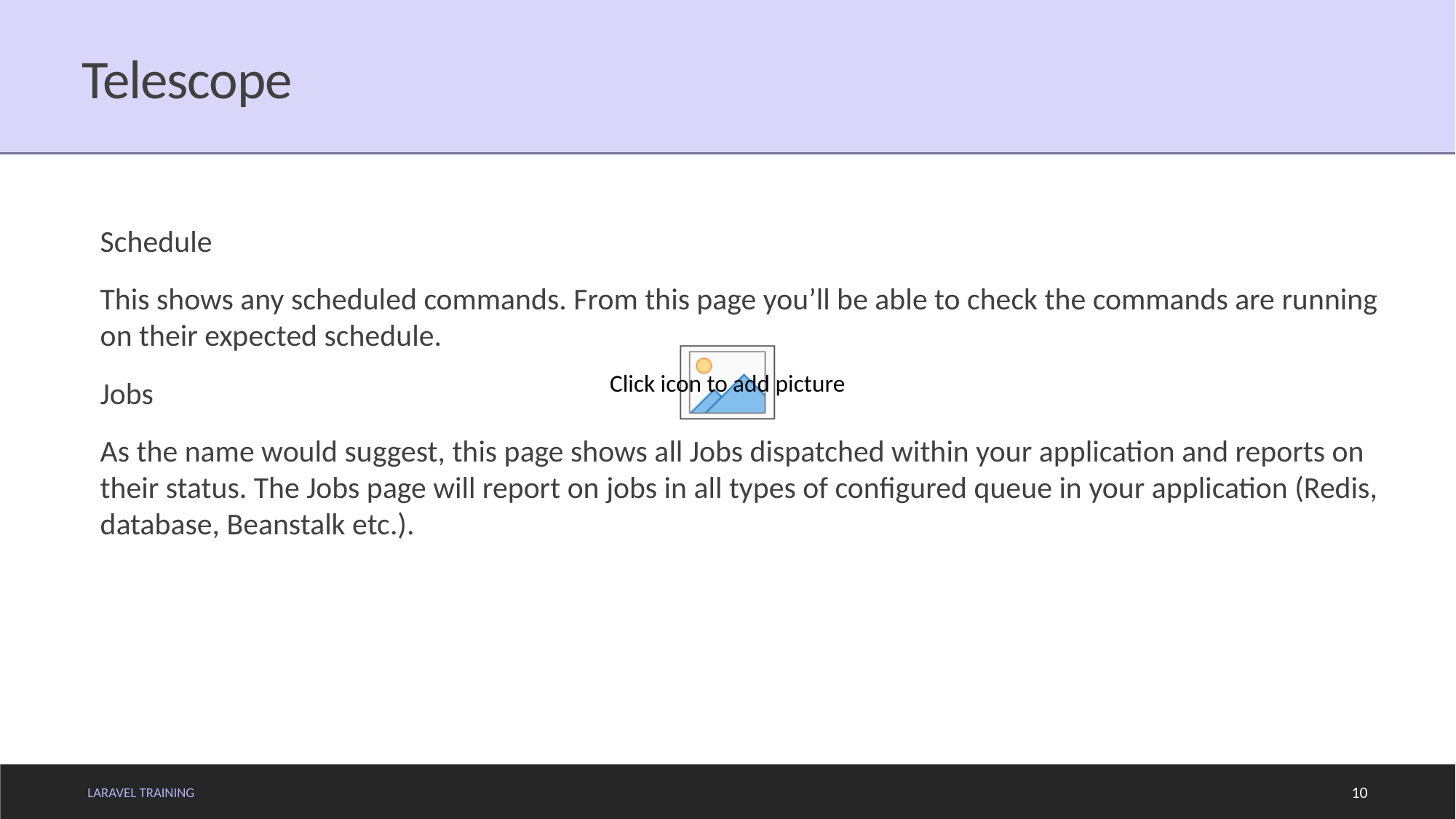

# Telescope
Schedule
This shows any scheduled commands. From this page you’ll be able to check the commands are running on their expected schedule.
Jobs
As the name would suggest, this page shows all Jobs dispatched within your application and reports on their status. The Jobs page will report on jobs in all types of configured queue in your application (Redis, database, Beanstalk etc.).
LARAVEL TRAINING
10